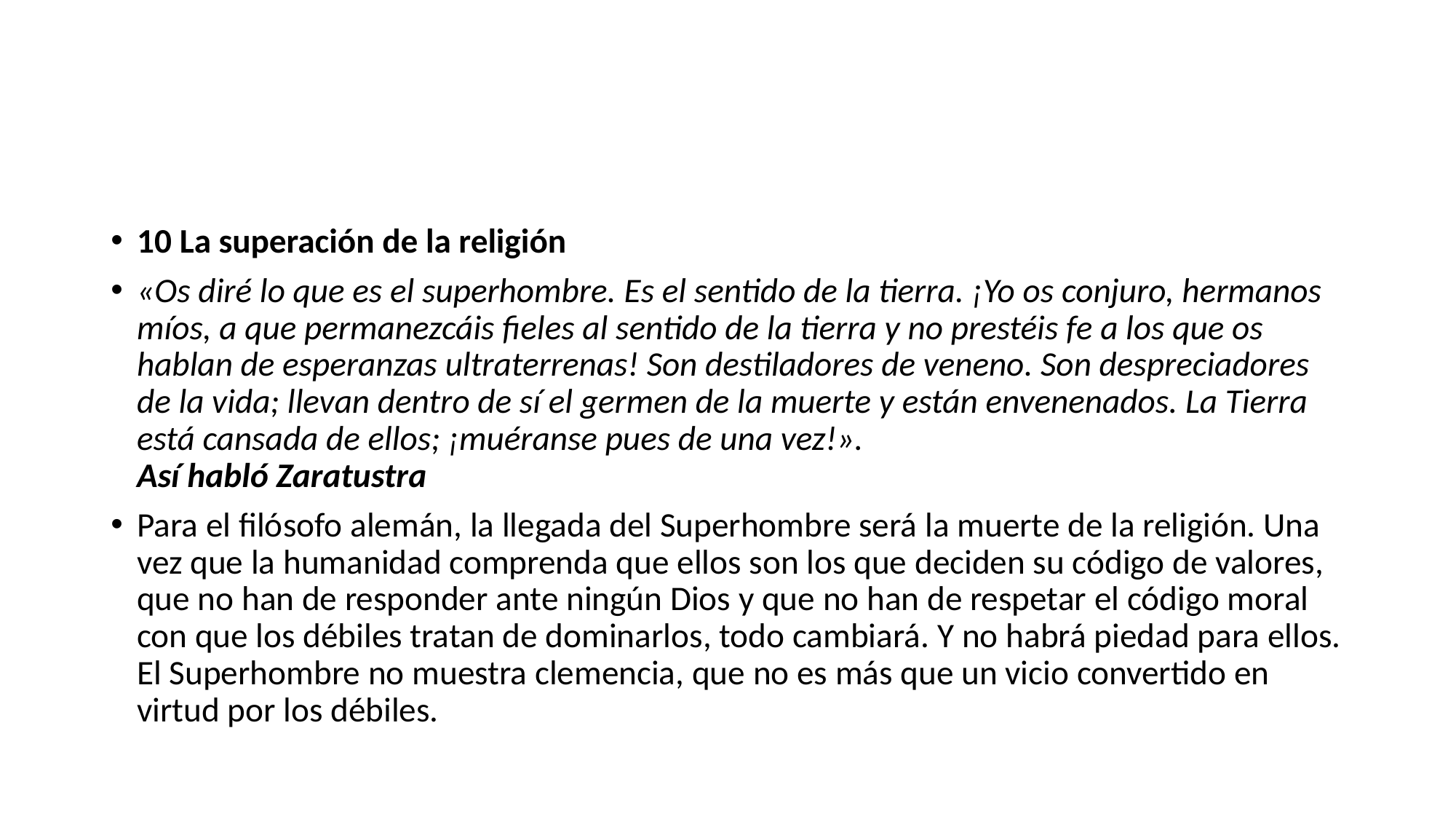

#
10 La superación de la religión
«Os diré lo que es el superhombre. Es el sentido de la tierra. ¡Yo os conjuro, hermanos míos, a que permanezcáis fieles al sentido de la tierra y no prestéis fe a los que os hablan de esperanzas ultraterrenas! Son destiladores de veneno. Son despreciadores de la vida; llevan dentro de sí el germen de la muerte y están envenenados. La Tierra está cansada de ellos; ¡muéranse pues de una vez!».
Así habló Zaratustra
Para el filósofo alemán, la llegada del Superhombre será la muerte de la religión. Una vez que la humanidad comprenda que ellos son los que deciden su código de valores, que no han de responder ante ningún Dios y que no han de respetar el código moral con que los débiles tratan de dominarlos, todo cambiará. Y no habrá piedad para ellos. El Superhombre no muestra clemencia, que no es más que un vicio convertido en virtud por los débiles.